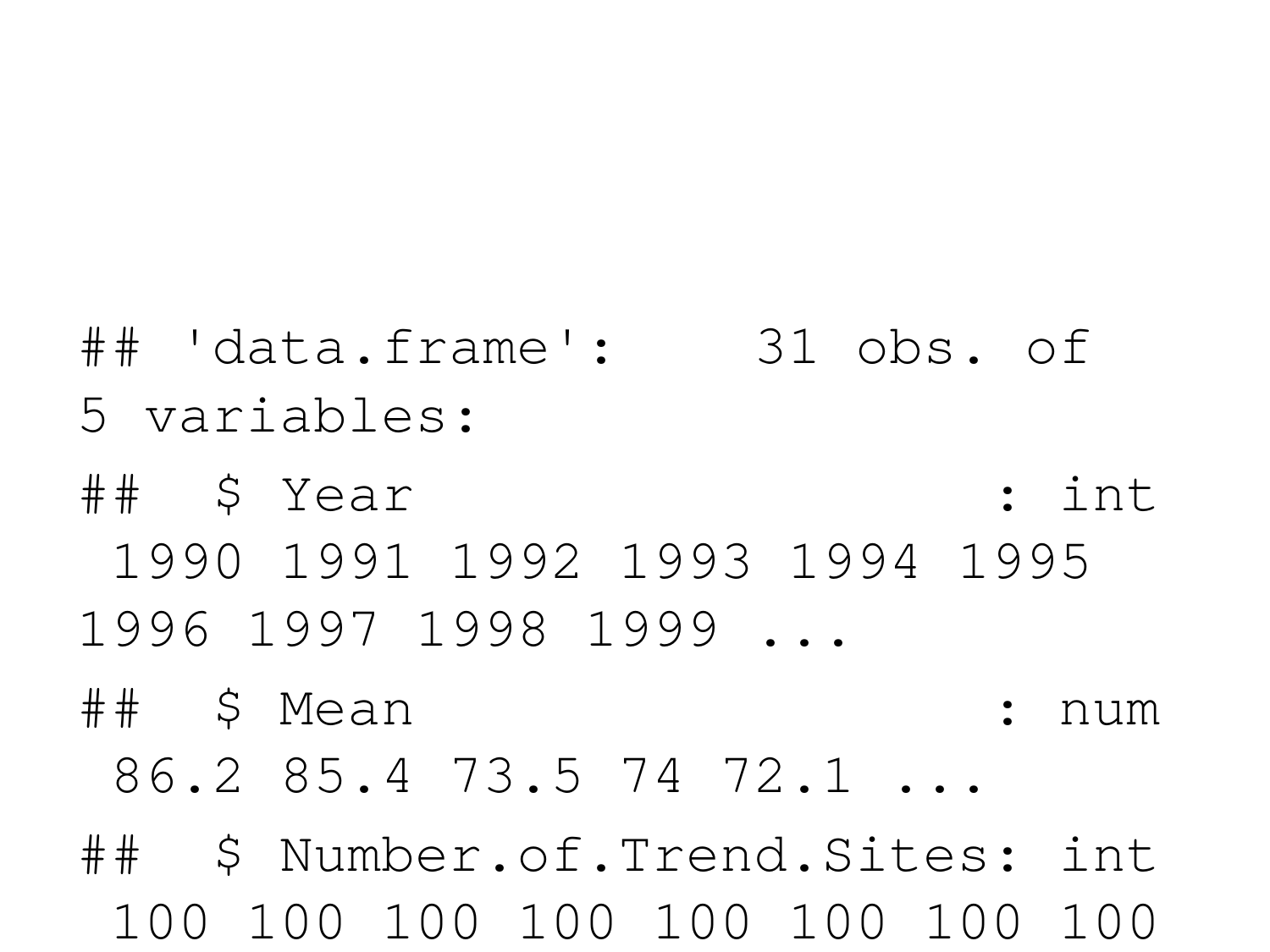

## 'data.frame':    31 obs. of  5 variables:
##  $ Year                 : int  1990 1991 1992 1993 1994 1995 1996 1997 1998 1999 ...
##  $ Mean                 : num  86.2 85.4 73.5 74 72.1 ...
##  $ Number.of.Trend.Sites: int  100 100 100 100 100 100 100 100 100 100 ...
##  $ X10th.Percentile     : num  45 46 39 41 34 37 34 36.5 37 39 ...
##  $ X90th.Percentile     : num  145 134 112 124 124 ...
##       Year           Mean      Number.of.Trend.Sites X10th.Percentile
##  Min.   :1990   Min.   :46.0   Min.   :100           Min.   :24.5
##  1st Qu.:1998   1st Qu.:56.1   1st Qu.:100           1st Qu.:27.5
##  Median :2005   Median :62.5   Median :100           Median :33.0
##  Mean   :2005   Mean   :62.3   Mean   :100           Mean   :32.6
##  3rd Qu.:2012   3rd Qu.:65.7   3rd Qu.:100           3rd Qu.:37.0
##  Max.   :2020   Max.   :86.2   Max.   :100           Max.   :46.0
##  X90th.Percentile
##  Min.   : 73.0
##  1st Qu.: 90.5
##  Median : 96.5
##  Mean   :102.7
##  3rd Qu.:113.2
##  Max.   :145.0